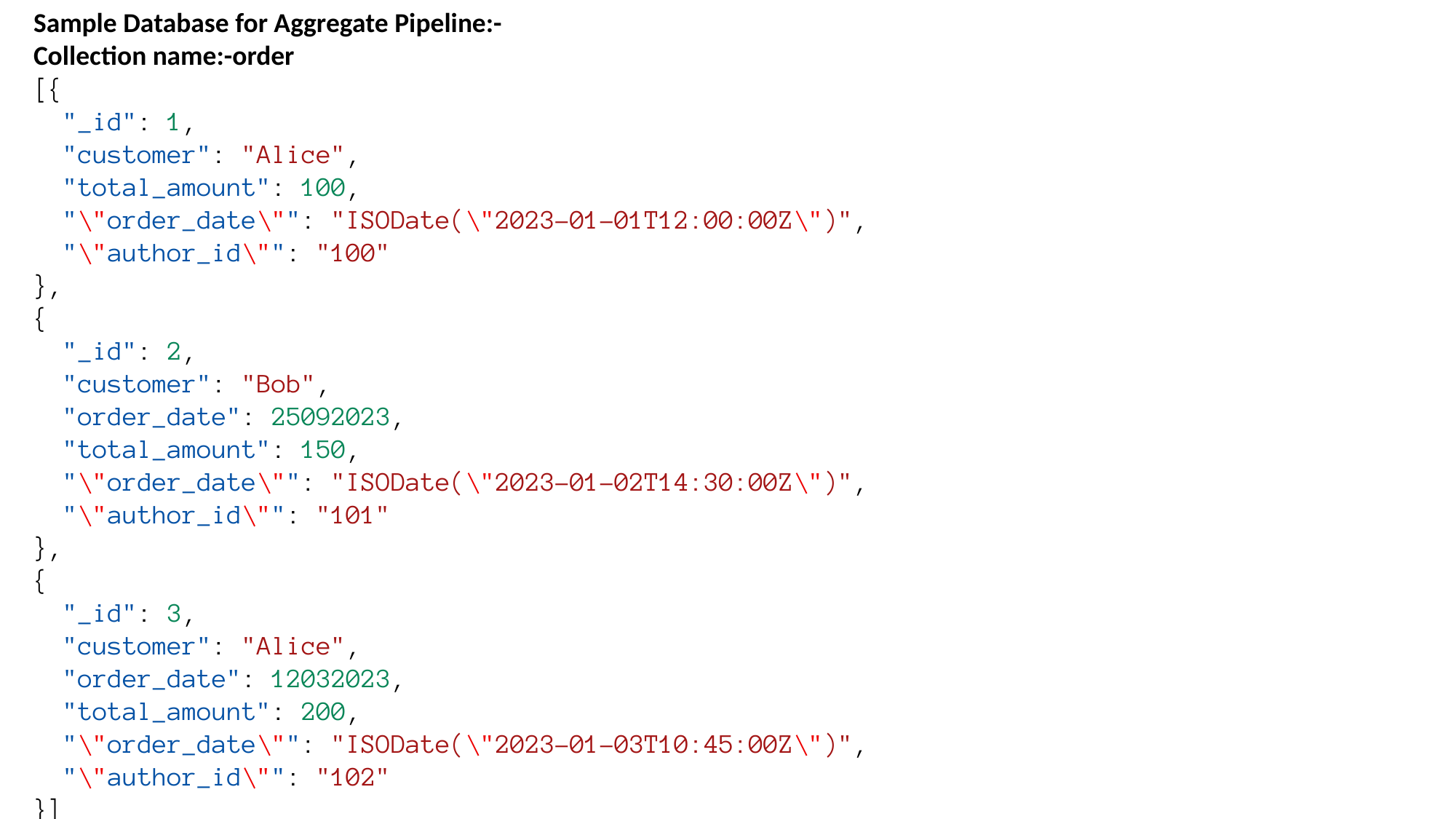

Sample Database for Aggregate Pipeline:-
Collection name:-order
[{
  "_id": 1,
  "customer": "Alice",
  "total_amount": 100,
  "\"order_date\"": "ISODate(\"2023-01-01T12:00:00Z\")",
  "\"author_id\"": "100"
},
{
  "_id": 2,
  "customer": "Bob",
  "order_date": 25092023,
  "total_amount": 150,
  "\"order_date\"": "ISODate(\"2023-01-02T14:30:00Z\")",
  "\"author_id\"": "101"
},
{
  "_id": 3,
  "customer": "Alice",
  "order_date": 12032023,
  "total_amount": 200,
  "\"order_date\"": "ISODate(\"2023-01-03T10:45:00Z\")",
  "\"author_id\"": "102"
}]